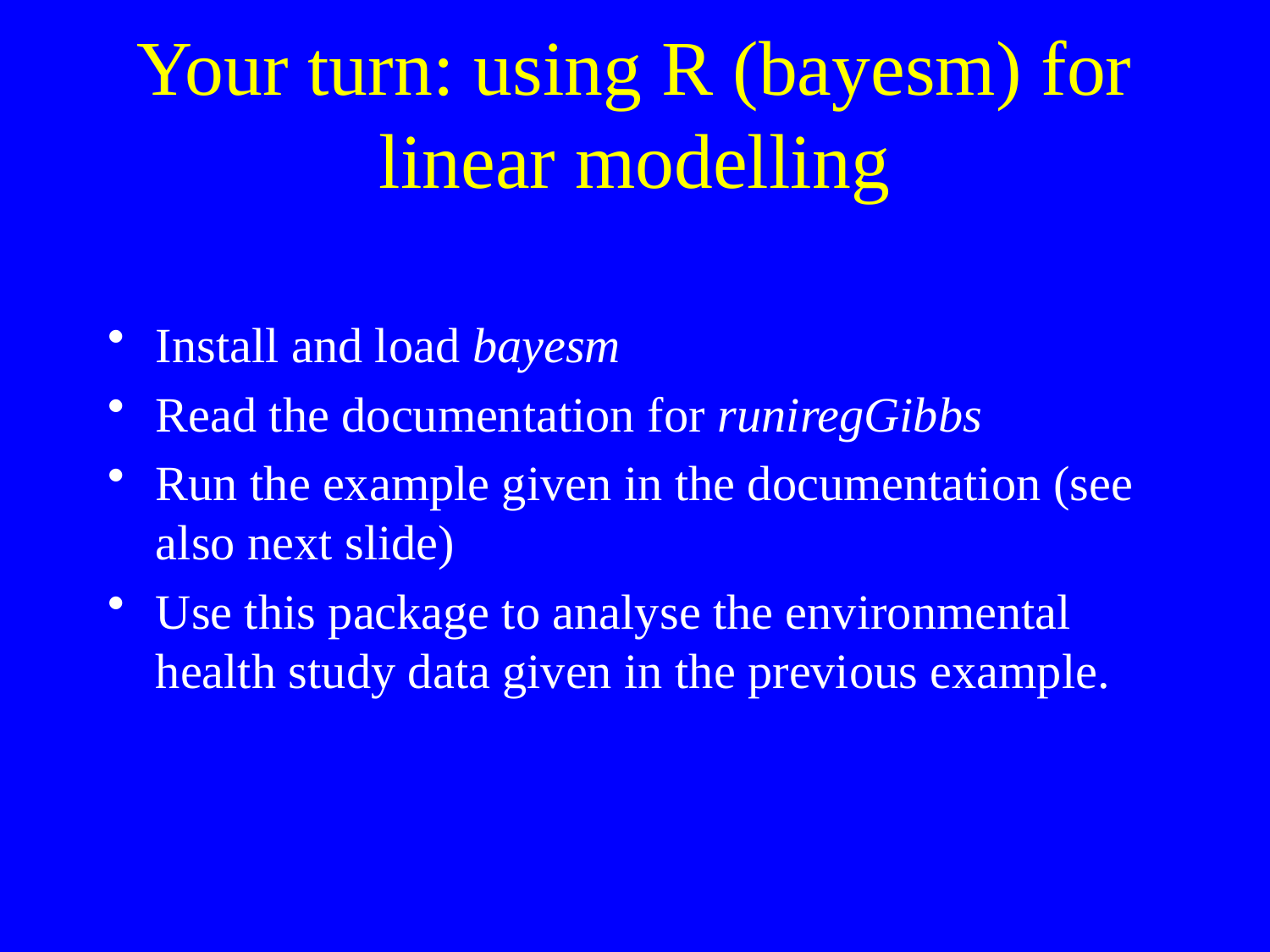

# Your turn: using R (bayesm) for linear modelling
Install and load bayesm
Read the documentation for runiregGibbs
Run the example given in the documentation (see also next slide)
Use this package to analyse the environmental health study data given in the previous example.